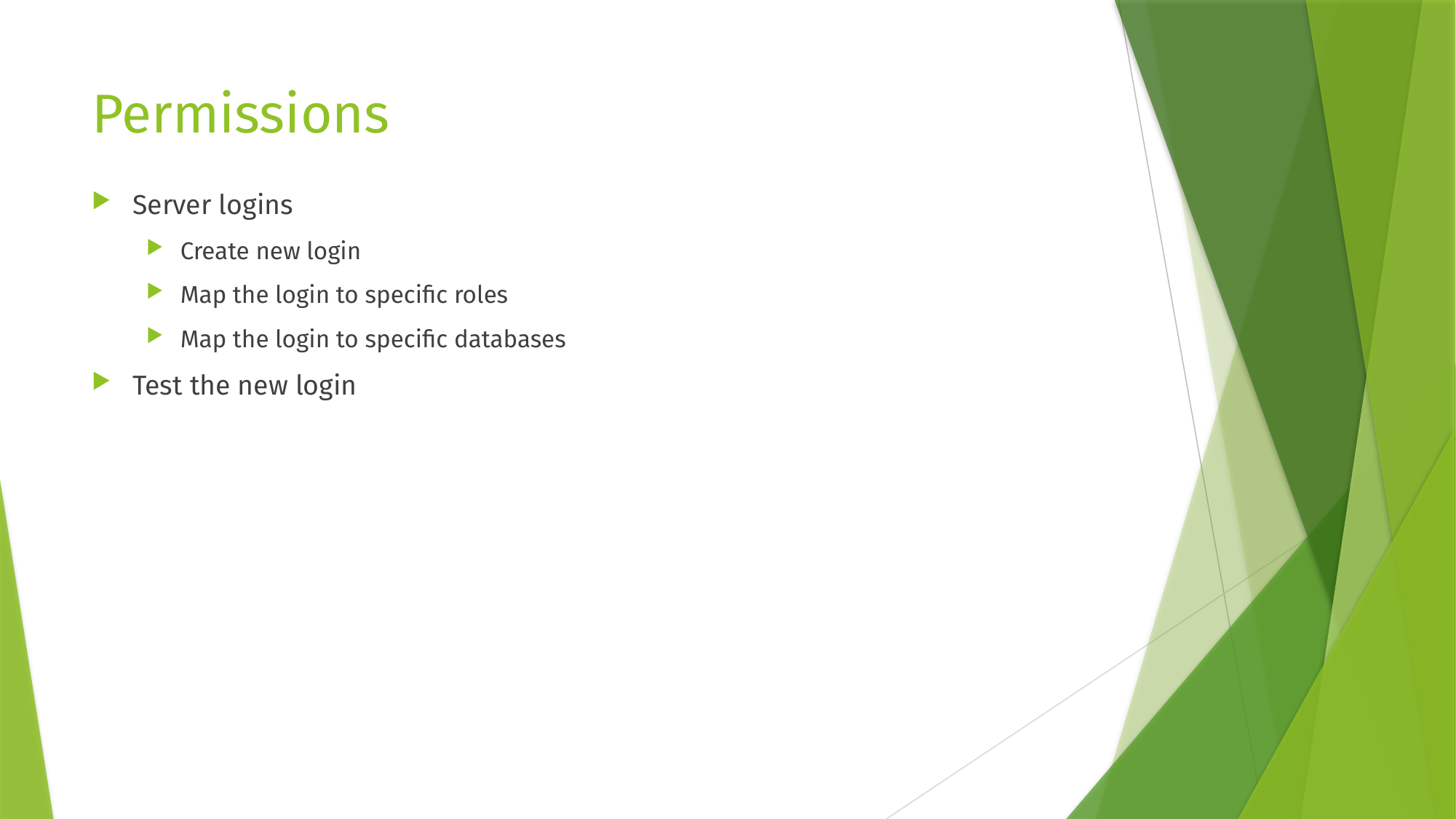

# Permissions
Server logins
Create new login
Map the login to specific roles
Map the login to specific databases
Test the new login